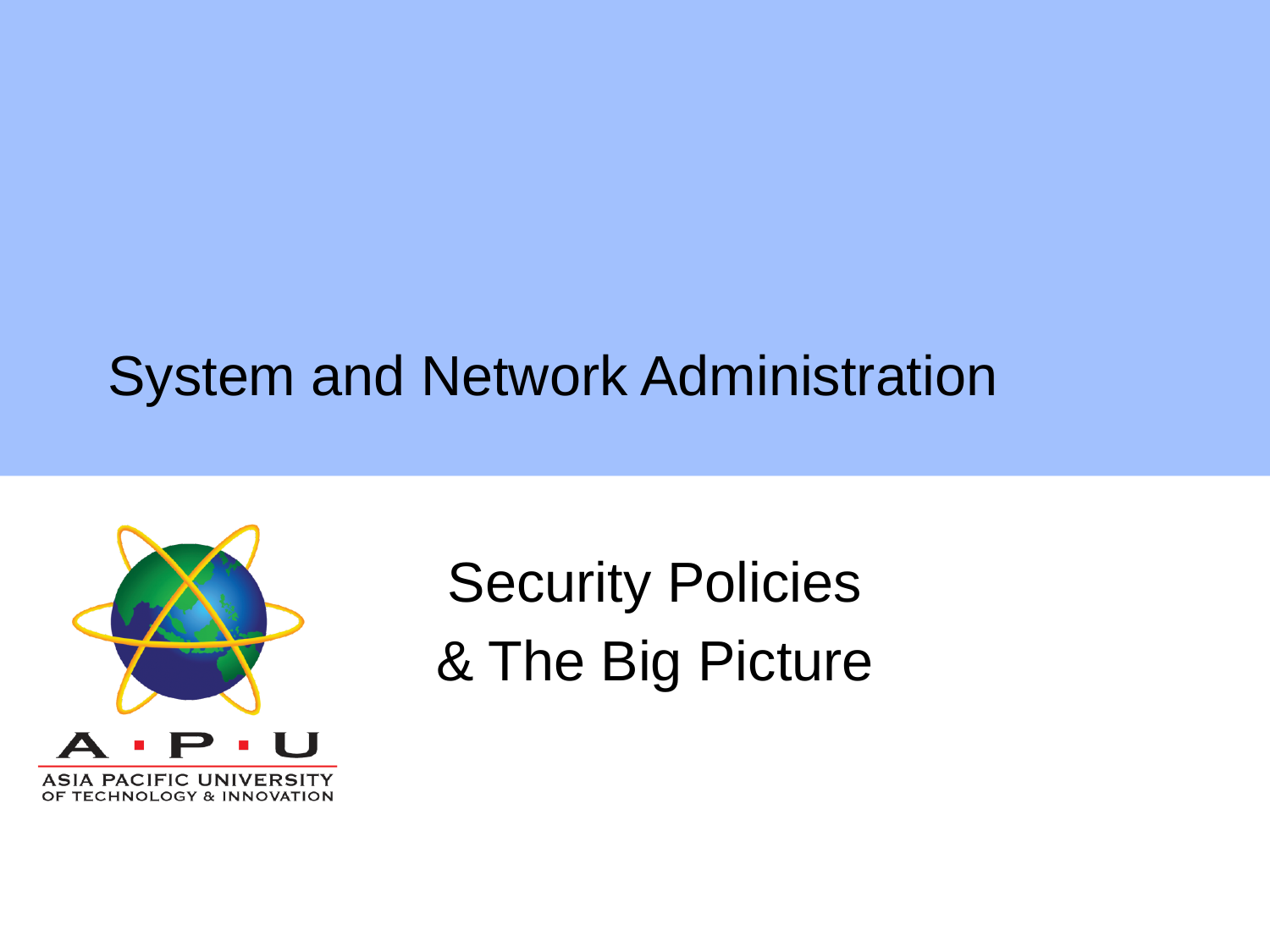

# System and Network Administration
Security Policies
& The Big Picture